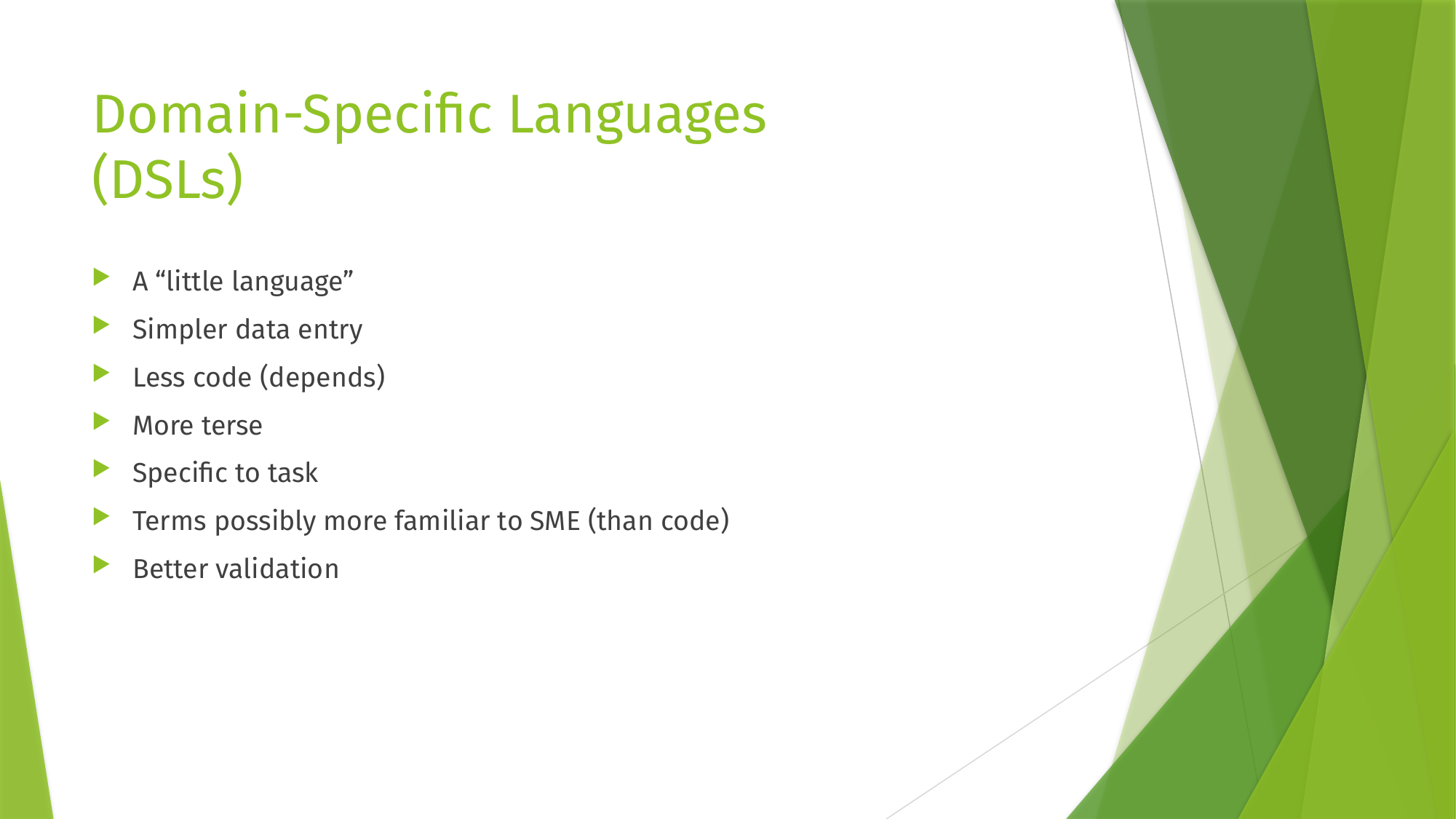

# Domain-Specific Languages (DSLs)
A “little language”
Simpler data entry
Less code (depends)
More terse
Specific to task
Terms possibly more familiar to SME (than code)
Better validation